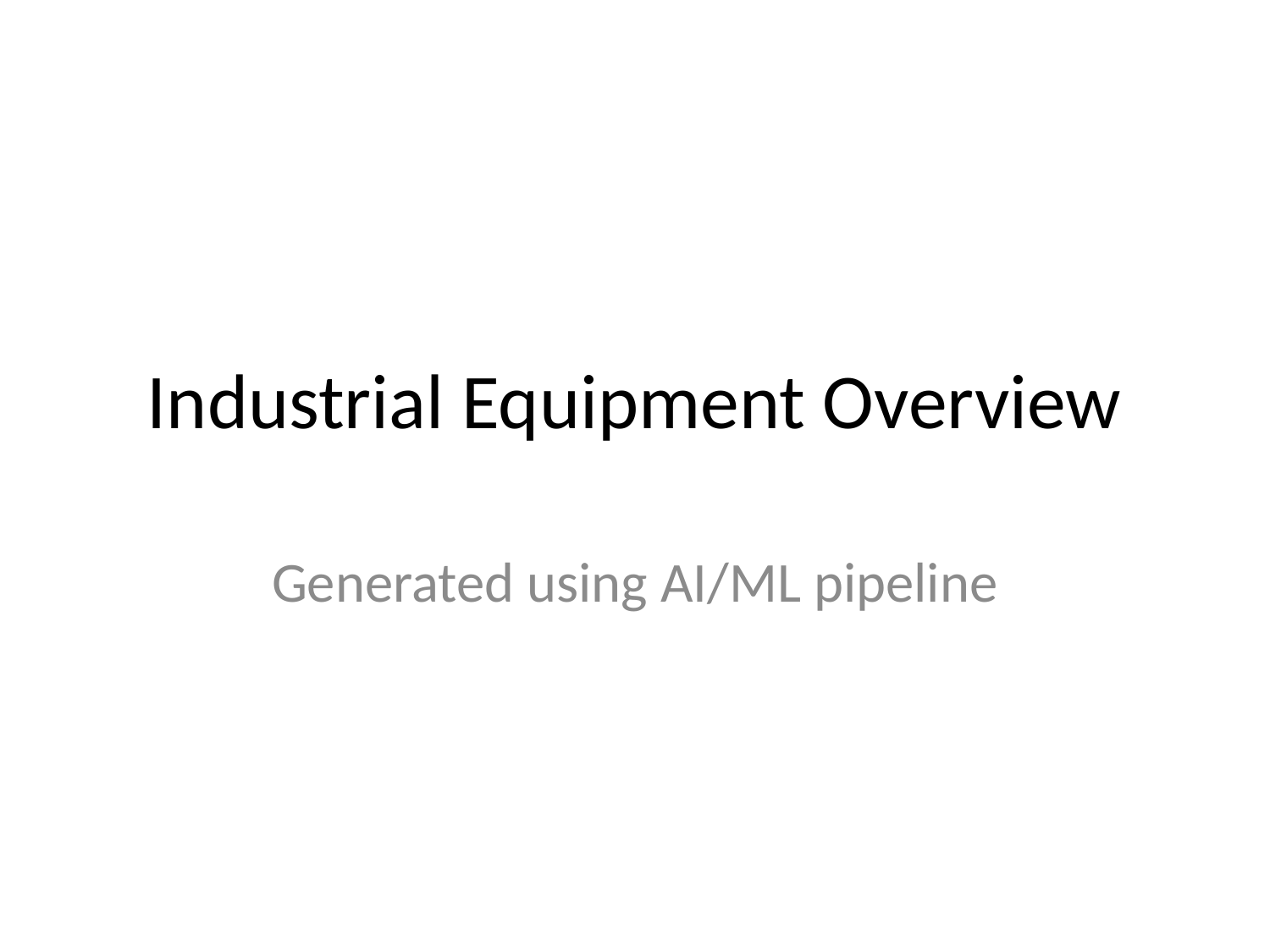

# Industrial Equipment Overview
Generated using AI/ML pipeline